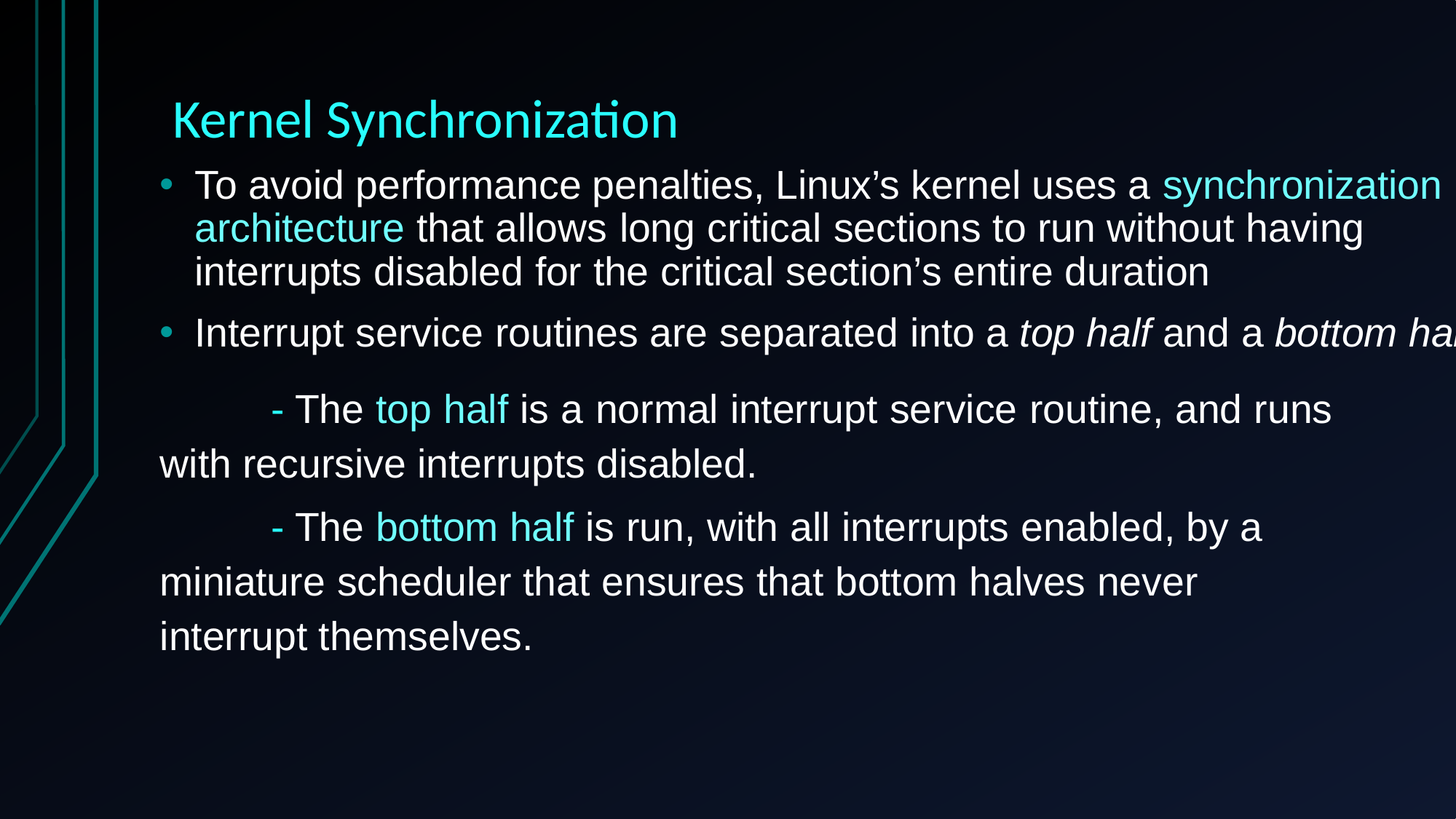

# Kernel Synchronization
To avoid performance penalties, Linux’s kernel uses a synchronization architecture that allows long critical sections to run without having interrupts disabled for the critical section’s entire duration
Interrupt service routines are separated into a top half and a bottom half
          - The top half is a normal interrupt service routine, and runs with recursive interrupts disabled.
          - The bottom half is run, with all interrupts enabled, by a miniature scheduler that ensures that bottom halves never interrupt themselves.